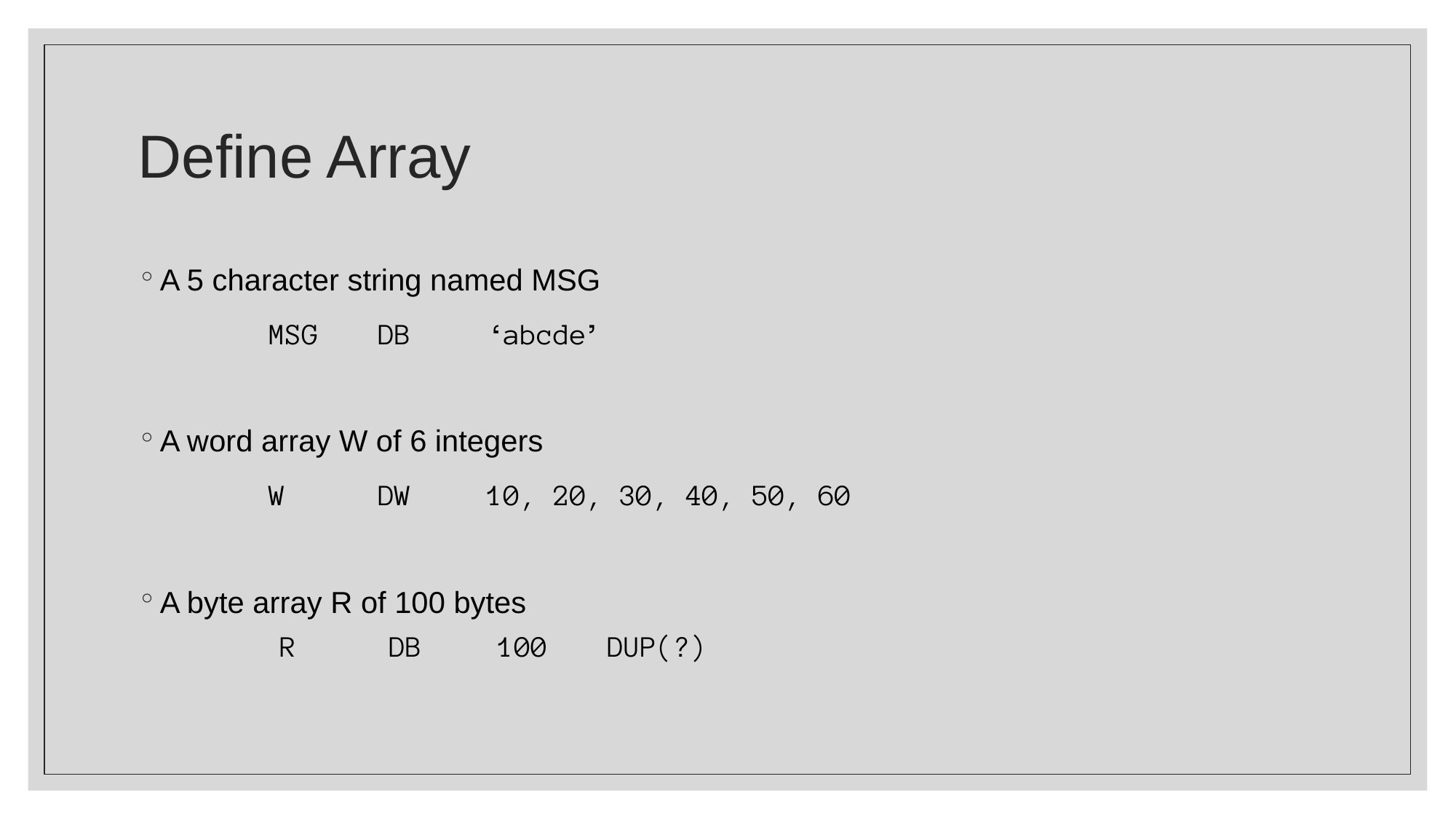

# Define Array
A 5 character string named MSG
		MSG	DB	‘abcde’

A word array W of 6 integers
		W	DW	10, 20, 30, 40, 50, 60

A byte array R of 100 bytes
	R 	DB	100 	DUP(?)